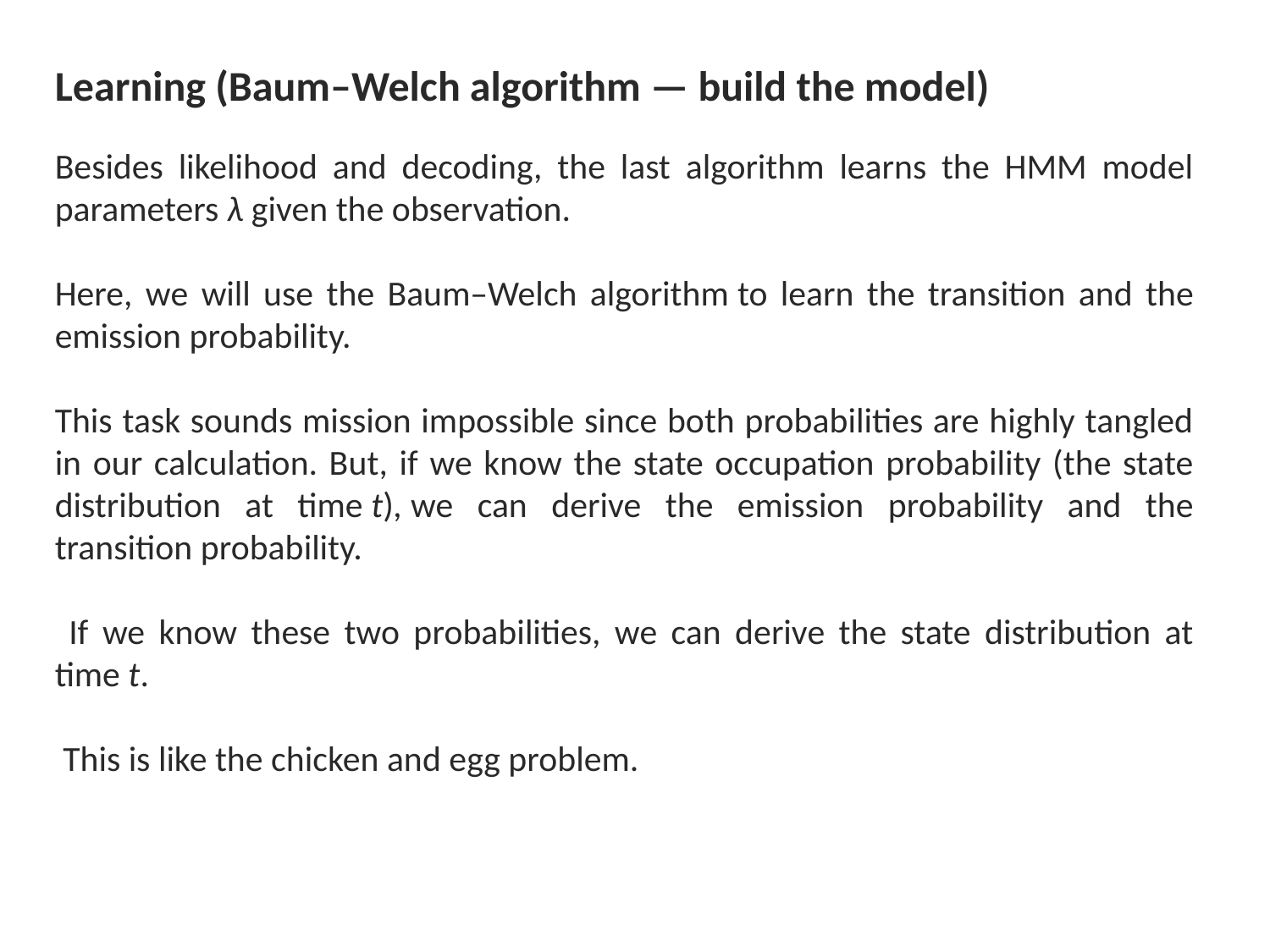

Learning (Baum–Welch algorithm — build the model)
Besides likelihood and decoding, the last algorithm learns the HMM model parameters λ given the observation.

Here, we will use the Baum–Welch algorithm to learn the transition and the emission probability.

This task sounds mission impossible since both probabilities are highly tangled in our calculation. But, if we know the state occupation probability (the state distribution at time t), we can derive the emission probability and the transition probability.

 If we know these two probabilities, we can derive the state distribution at time t.

 This is like the chicken and egg problem.